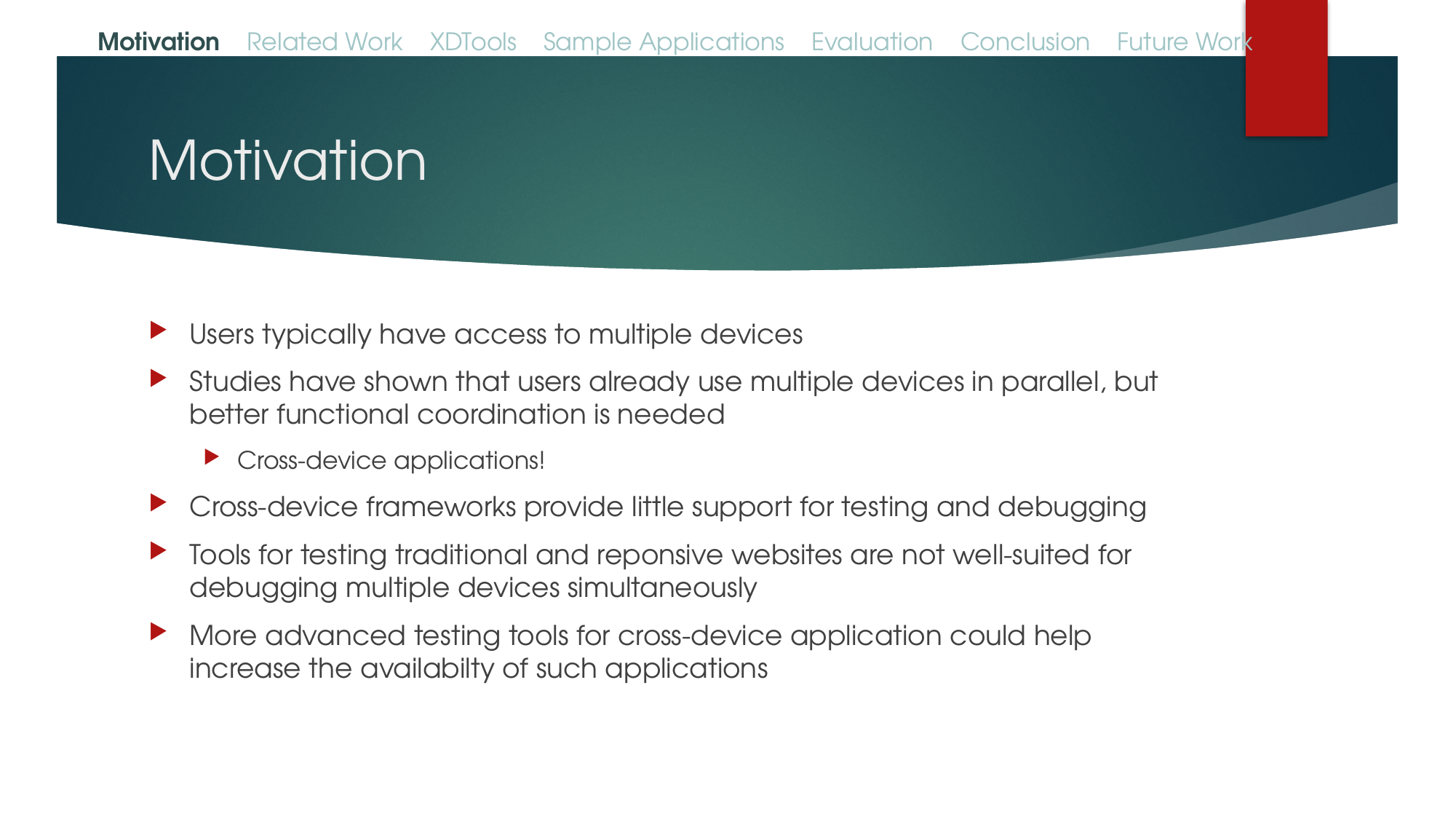

Motivation    Related Work    XDTools    Sample Applications    Evaluation    Conclusion    Future Work
# Motivation
Users typically have access to multiple devices
Studies have shown that users already use multiple devices in parallel, but better functional coordination is needed
Cross-device applications!
Cross-device frameworks provide little support for testing and debugging
Tools for testing traditional and reponsive websites are not well-suited for debugging multiple devices simultaneously
More advanced testing tools for cross-device application could help increase the availabilty of such applications